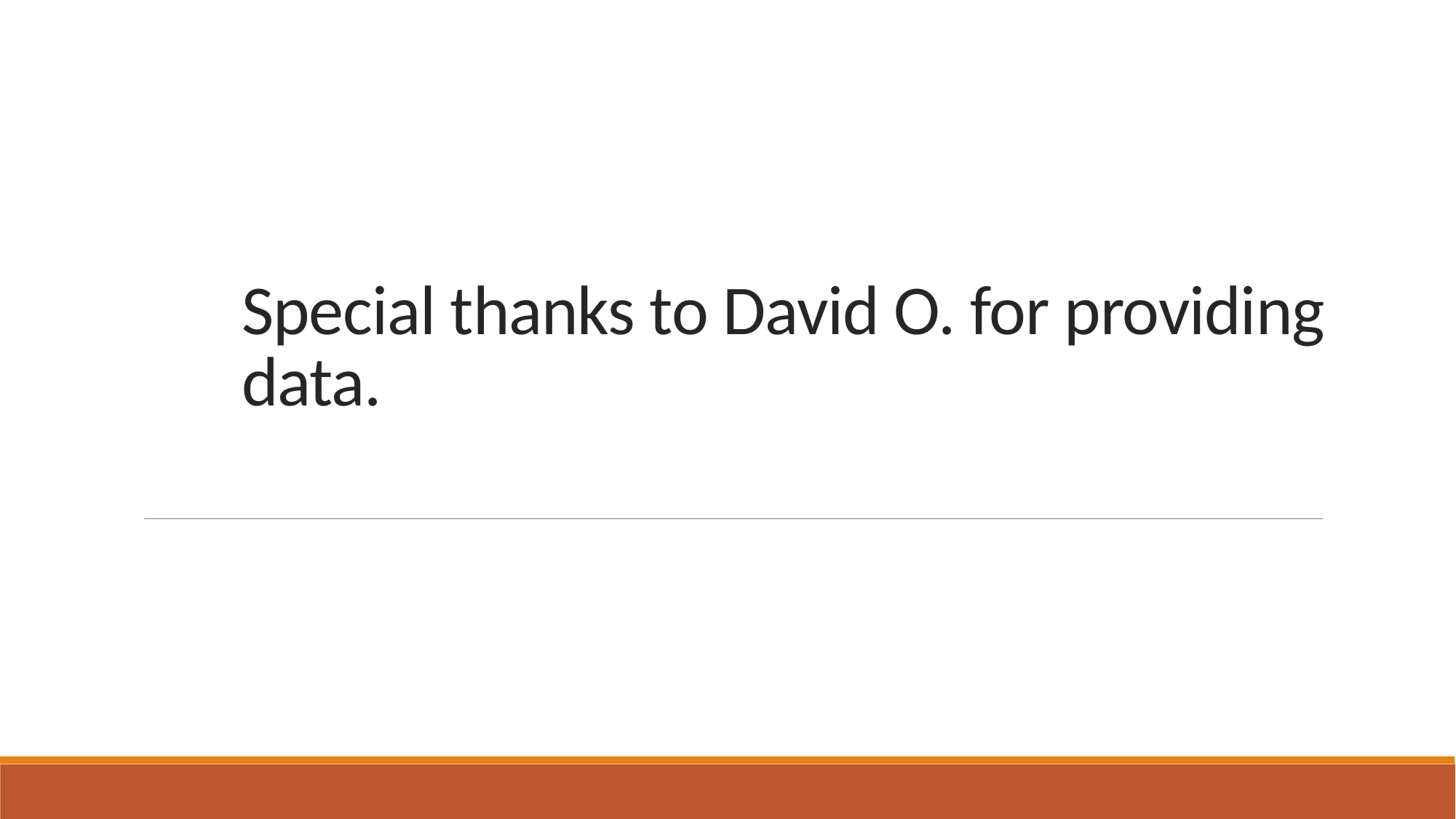

# Special thanks to David O. for providing data.